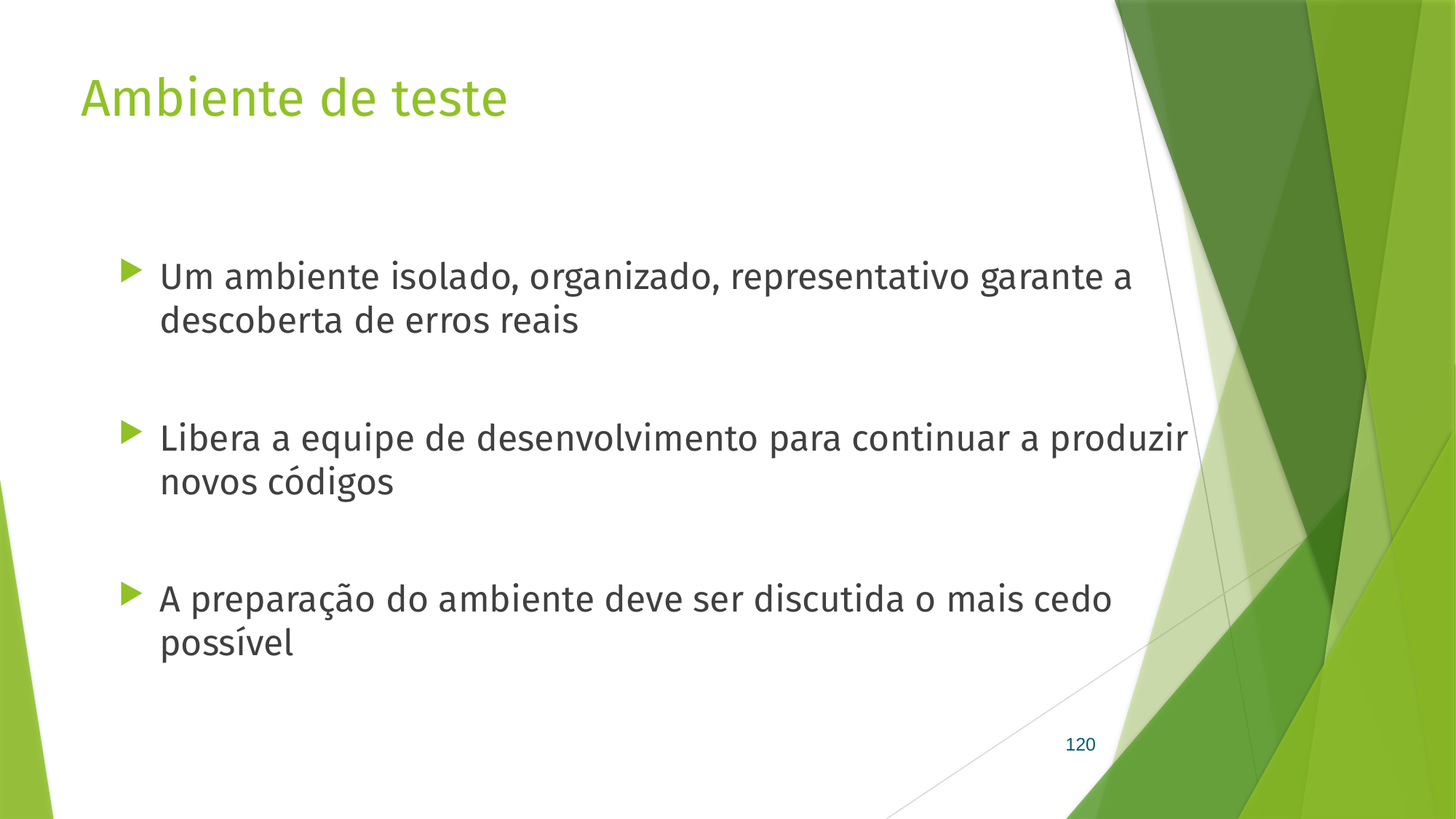

# Ambiente de teste
Um ambiente isolado, organizado, representativo garante a descoberta de erros reais

Libera a equipe de desenvolvimento para continuar a produzir novos códigos

A preparação do ambiente deve ser discutida o mais cedo possível
120